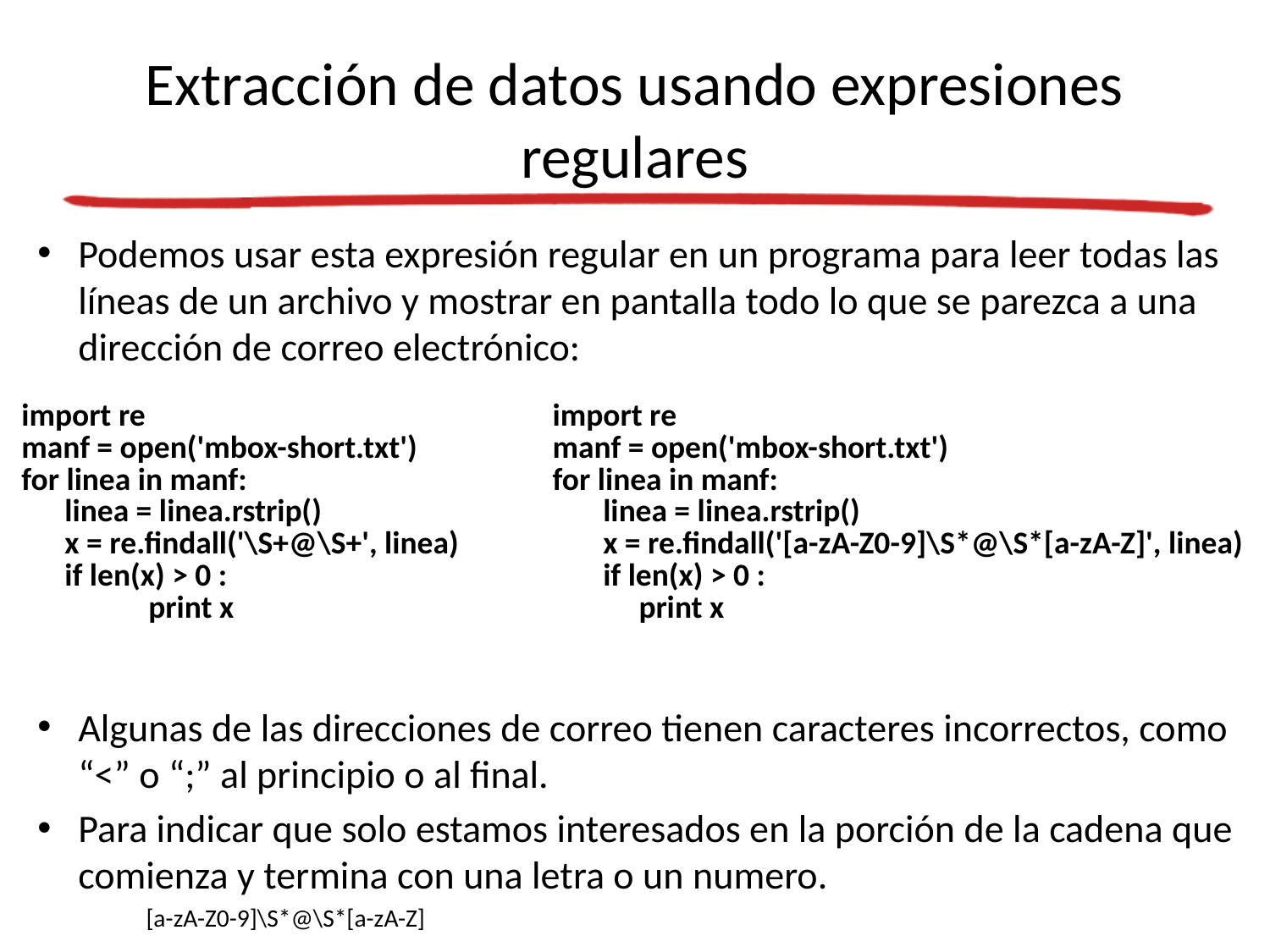

# Extracción de datos usando expresiones regulares
Podemos usar esta expresión regular en un programa para leer todas las líneas de un archivo y mostrar en pantalla todo lo que se parezca a una dirección de correo electrónico:

Algunas de las direcciones de correo tienen caracteres incorrectos, como “<” o “;” al principio o al final.
Para indicar que solo estamos interesados en la porción de la cadena que comienza y termina con una letra o un numero.
[a-zA-Z0-9]\S*@\S*[a-zA-Z]

| import re manf = open('mbox-short.txt') for linea in manf: linea = linea.rstrip() x = re.findall('\S+@\S+', linea) if len(x) > 0 : print x | import re manf = open('mbox-short.txt') for linea in manf: linea = linea.rstrip() x = re.findall('[a-zA-Z0-9]\S\*@\S\*[a-zA-Z]', linea) if len(x) > 0 : print x |
| --- | --- |